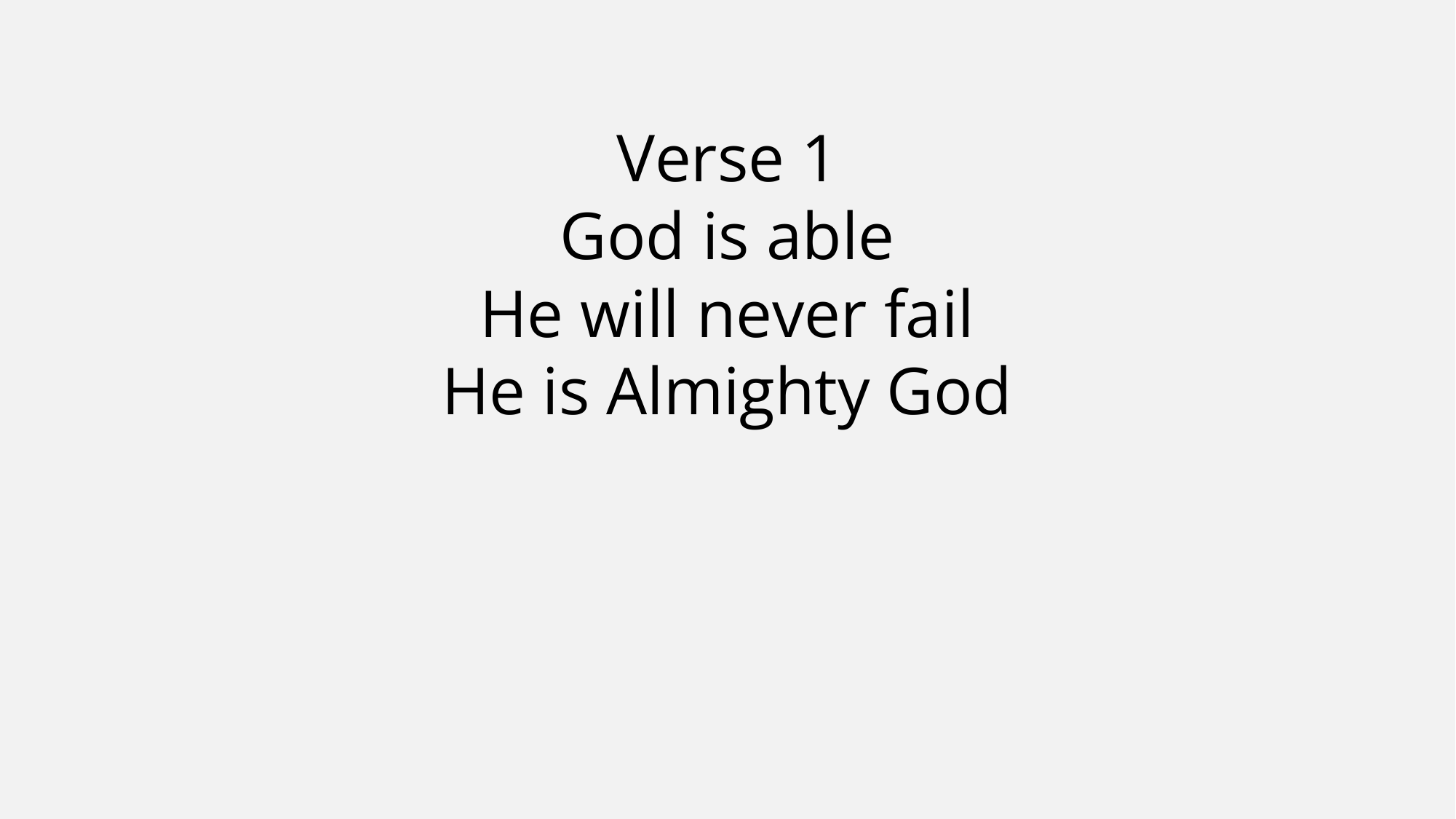

Verse 1
God is able
He will never fail
He is Almighty God